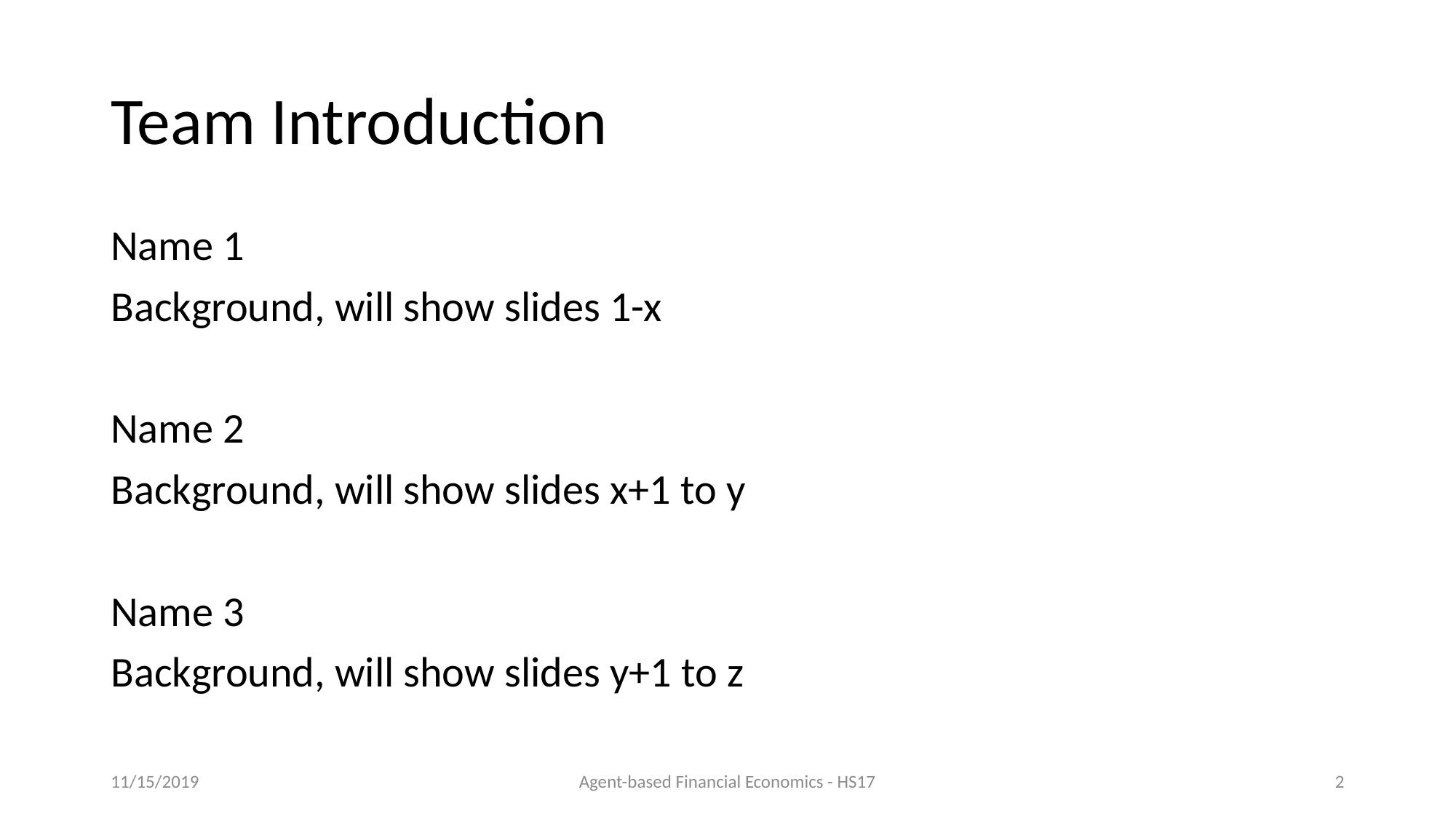

# Team Introduction
Name 1
Background, will show slides 1-x

Name 2
Background, will show slides x+1 to y

Name 3
Background, will show slides y+1 to z
11/15/2019
Agent-based Financial Economics - HS17
2